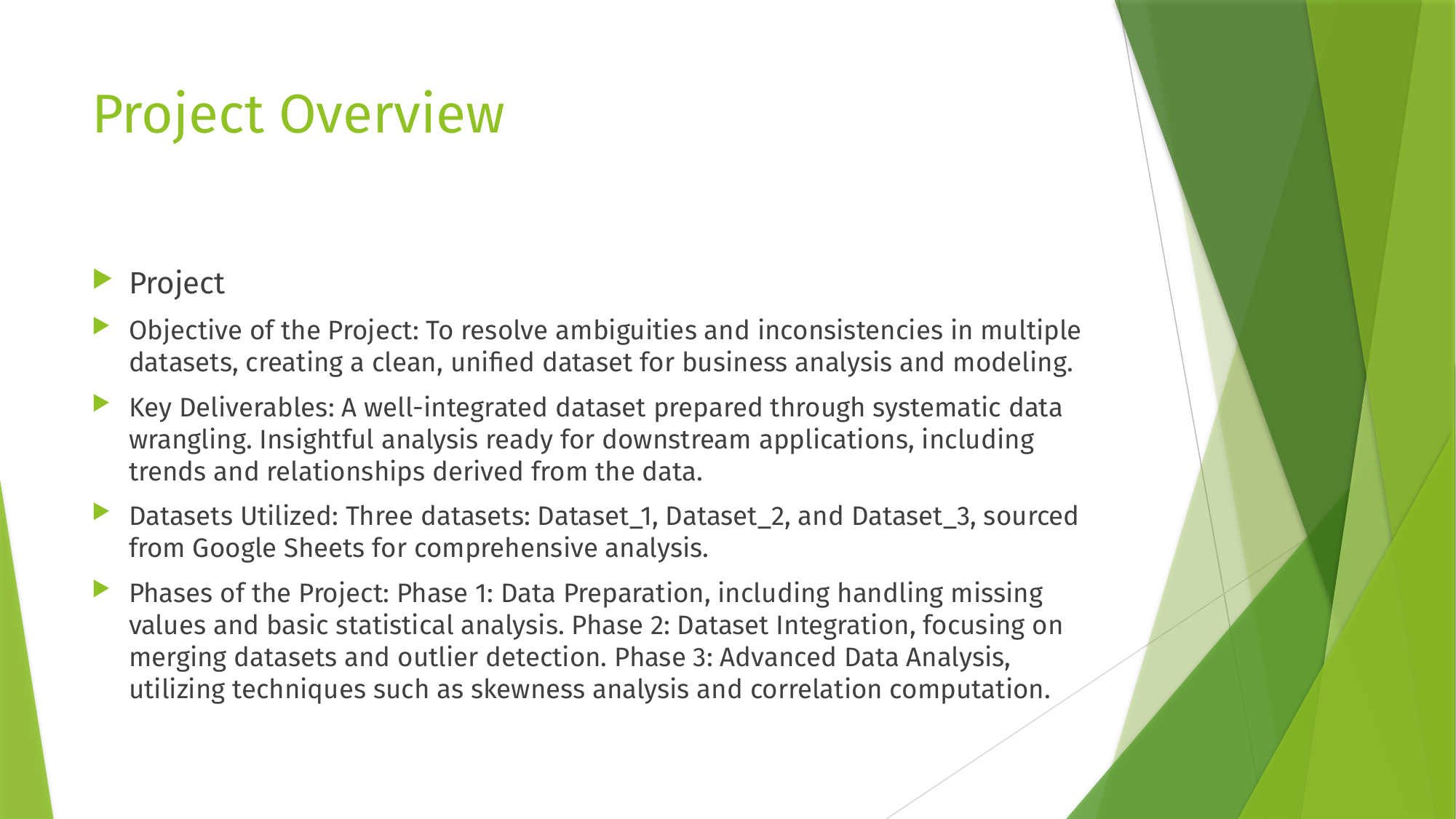

# Project Overview
Project
Objective of the Project: To resolve ambiguities and inconsistencies in multiple datasets, creating a clean, unified dataset for business analysis and modeling.
Key Deliverables: A well-integrated dataset prepared through systematic data wrangling. Insightful analysis ready for downstream applications, including trends and relationships derived from the data.
Datasets Utilized: Three datasets: Dataset_1, Dataset_2, and Dataset_3, sourced from Google Sheets for comprehensive analysis.
Phases of the Project: Phase 1: Data Preparation, including handling missing values and basic statistical analysis. Phase 2: Dataset Integration, focusing on merging datasets and outlier detection. Phase 3: Advanced Data Analysis, utilizing techniques such as skewness analysis and correlation computation.